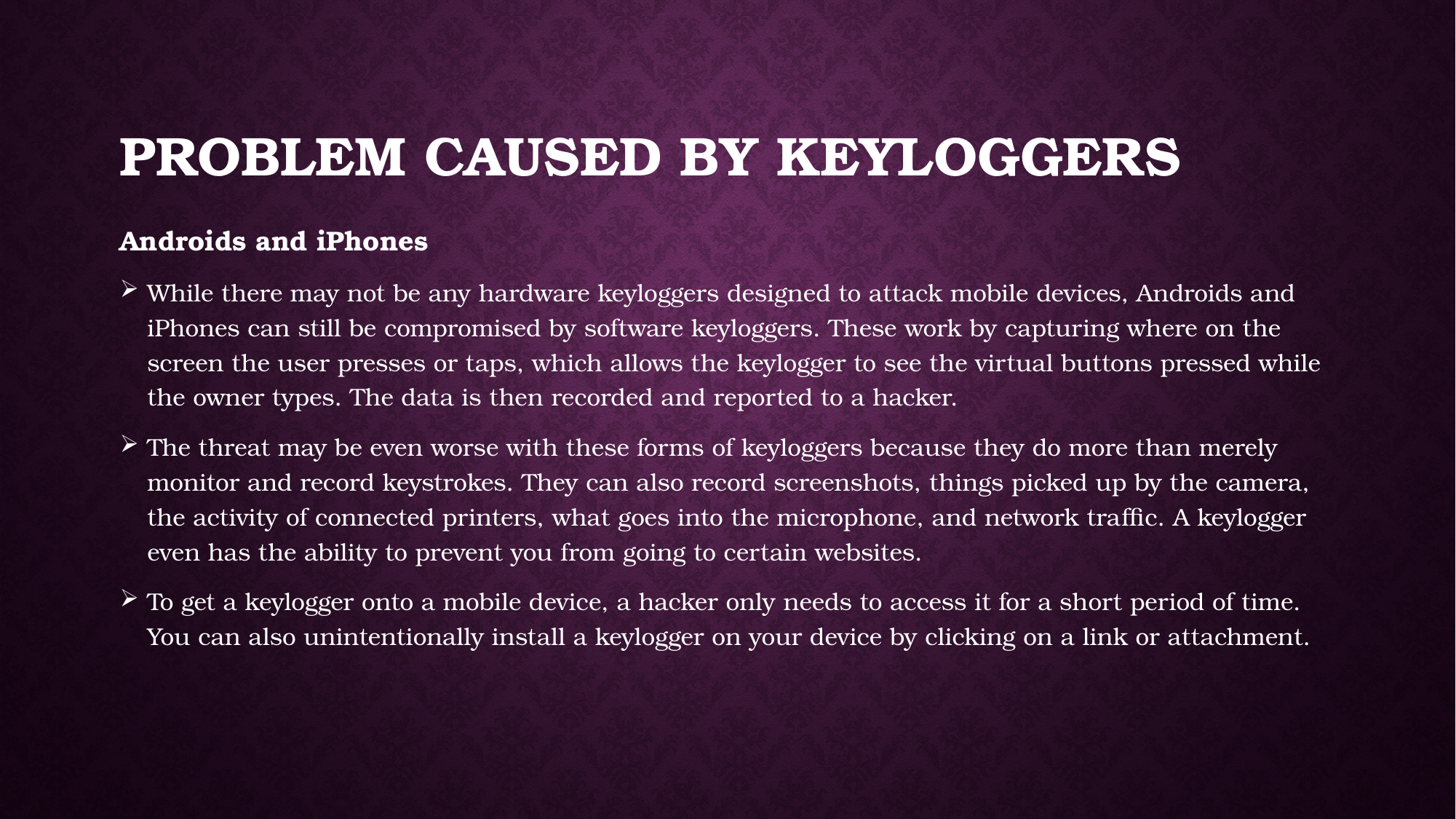

# Problem caused by keyloggers
Androids and iPhones
While there may not be any hardware keyloggers designed to attack mobile devices, Androids and iPhones can still be compromised by software keyloggers. These work by capturing where on the screen the user presses or taps, which allows the keylogger to see the virtual buttons pressed while the owner types. The data is then recorded and reported to a hacker.
The threat may be even worse with these forms of keyloggers because they do more than merely monitor and record keystrokes. They can also record screenshots, things picked up by the camera, the activity of connected printers, what goes into the microphone, and network traffic. A keylogger even has the ability to prevent you from going to certain websites.
To get a keylogger onto a mobile device, a hacker only needs to access it for a short period of time. You can also unintentionally install a keylogger on your device by clicking on a link or attachment.